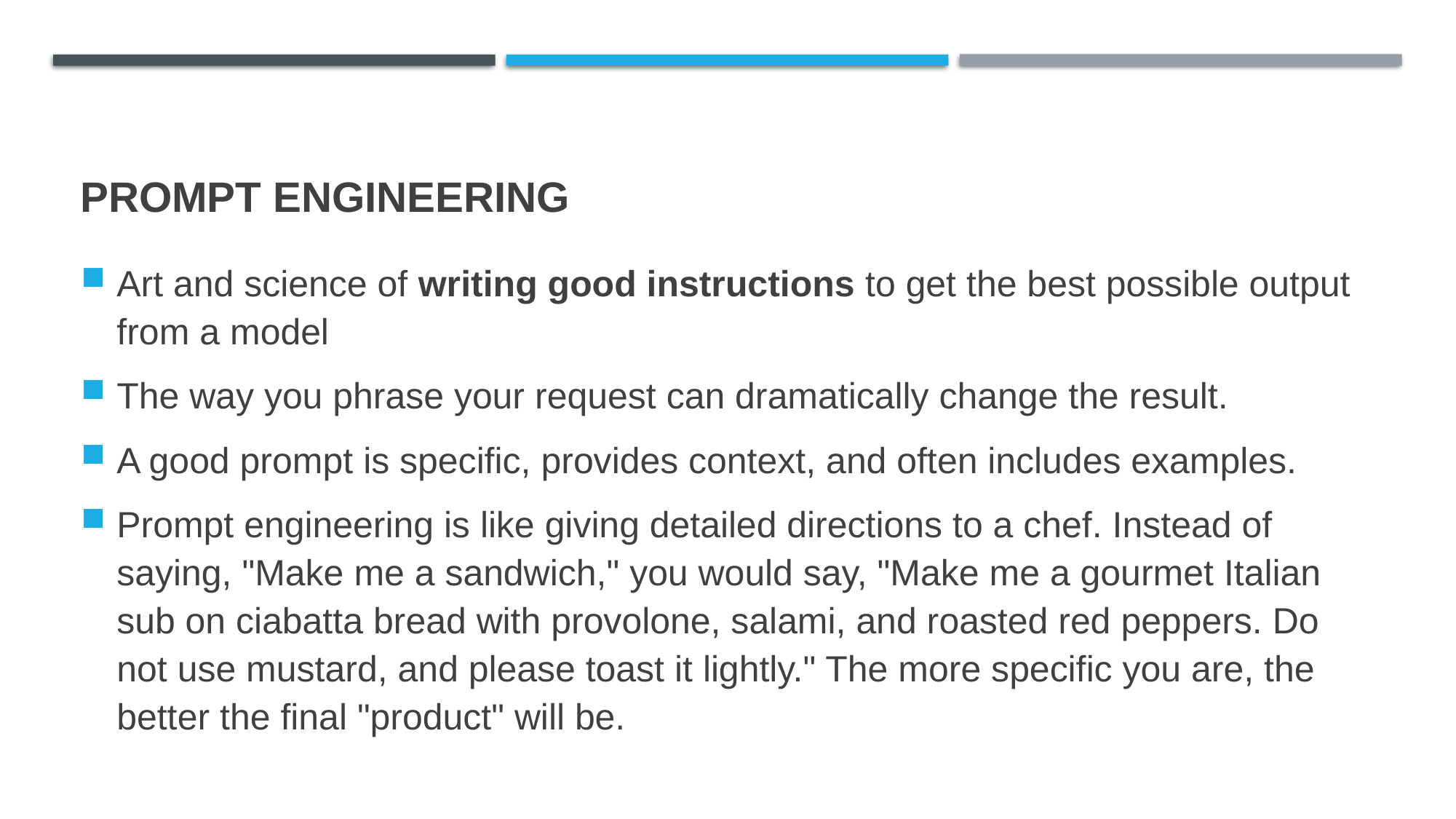

# Prompt Engineering
Art and science of writing good instructions to get the best possible output from a model
The way you phrase your request can dramatically change the result.
A good prompt is specific, provides context, and often includes examples.
Prompt engineering is like giving detailed directions to a chef. Instead of saying, "Make me a sandwich," you would say, "Make me a gourmet Italian sub on ciabatta bread with provolone, salami, and roasted red peppers. Do not use mustard, and please toast it lightly." The more specific you are, the better the final "product" will be.